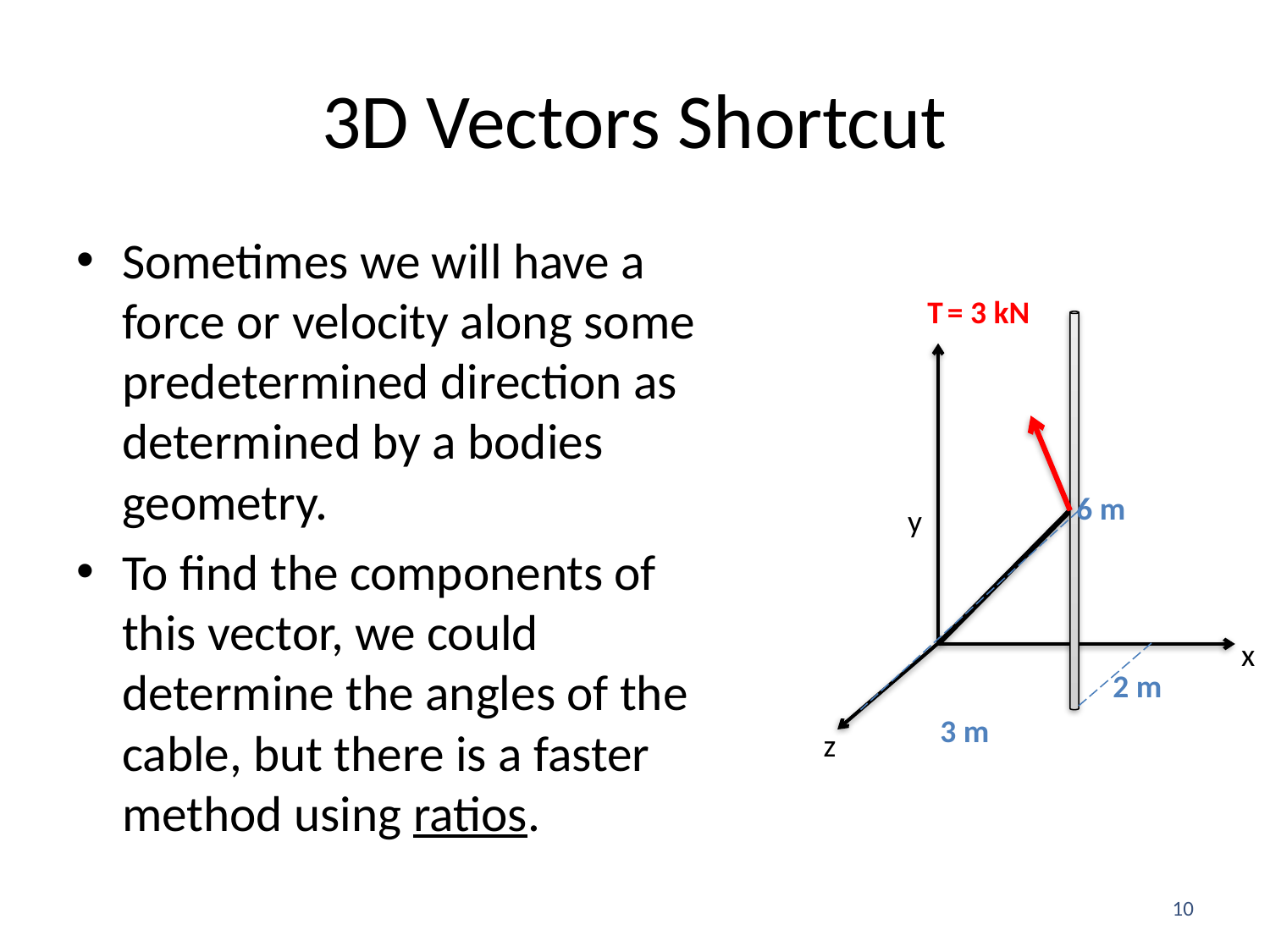

# 3D Vectors Shortcut
Sometimes we will have a force or velocity along some predetermined direction as determined by a bodies geometry.
To find the components of this vector, we could determine the angles of the cable, but there is a faster method using ratios.

T = 3 kN

6 m
y
x
2 m
3 m
z
10